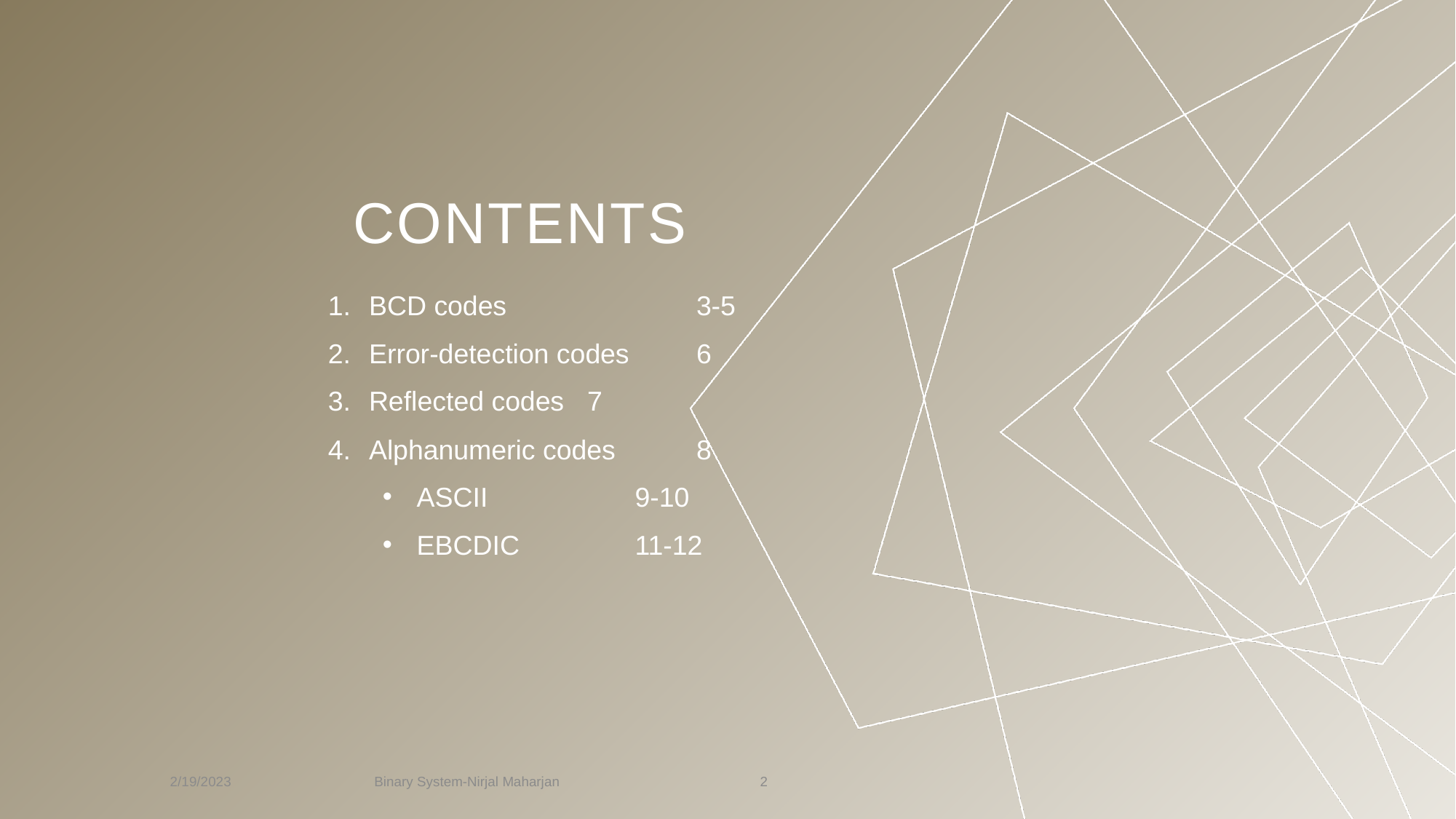

# contents
BCD codes		3-5
Error-detection codes	6
Reflected codes	7
Alphanumeric codes	8
ASCII		9-10
EBCDIC		11-12
Binary System-Nirjal Maharjan
2/19/2023
2